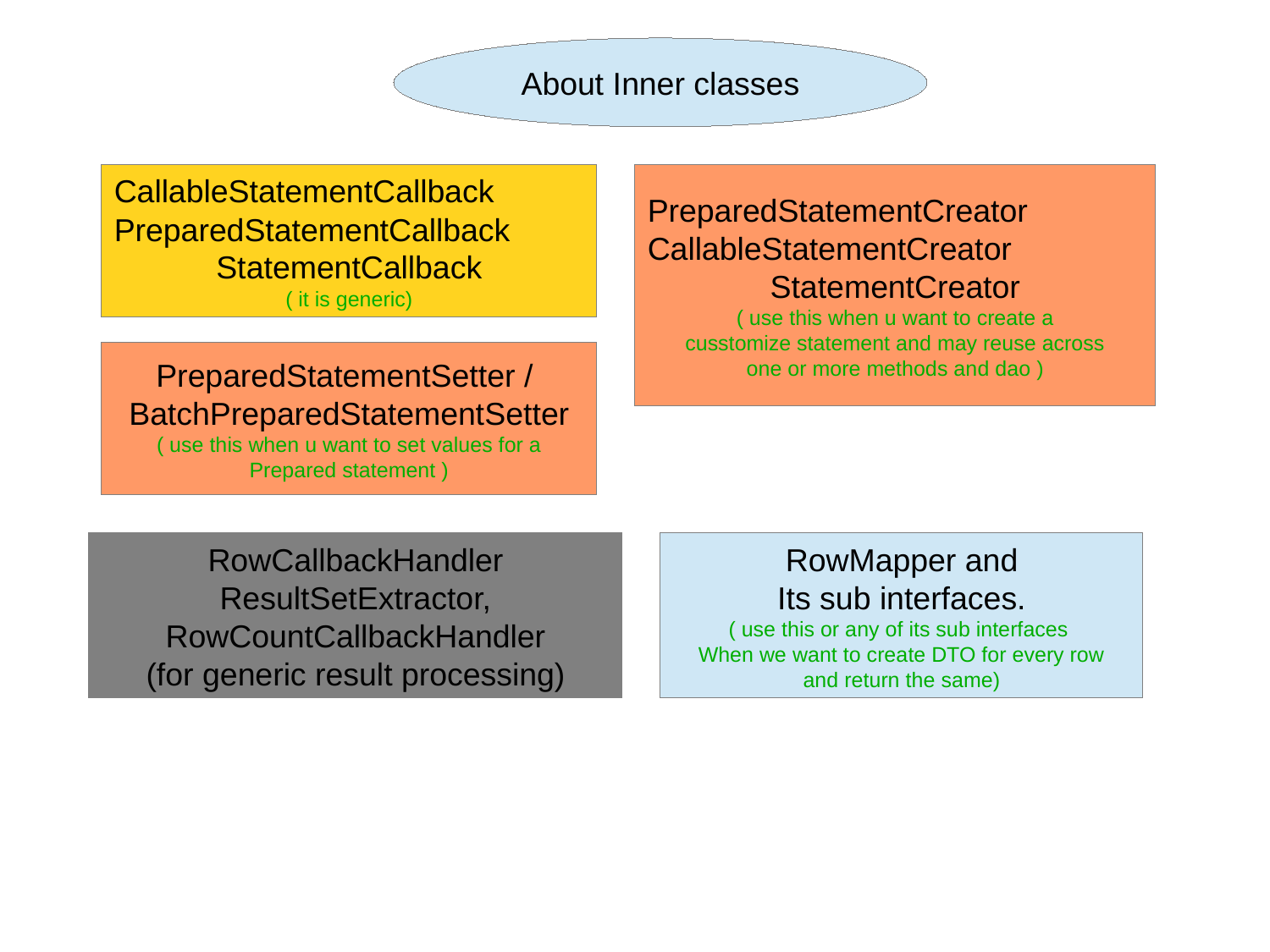

About Inner classes
CallableStatementCallback
PreparedStatementCallback
StatementCallback
( it is generic)
PreparedStatementCreator
CallableStatementCreator
StatementCreator
( use this when u want to create a
cusstomize statement and may reuse across
one or more methods and dao )
PreparedStatementSetter /
BatchPreparedStatementSetter
( use this when u want to set values for a
Prepared statement )
RowCallbackHandler
ResultSetExtractor,
RowCountCallbackHandler
(for generic result processing)
RowMapper and
Its sub interfaces.
( use this or any of its sub interfaces
When we want to create DTO for every row
and return the same)